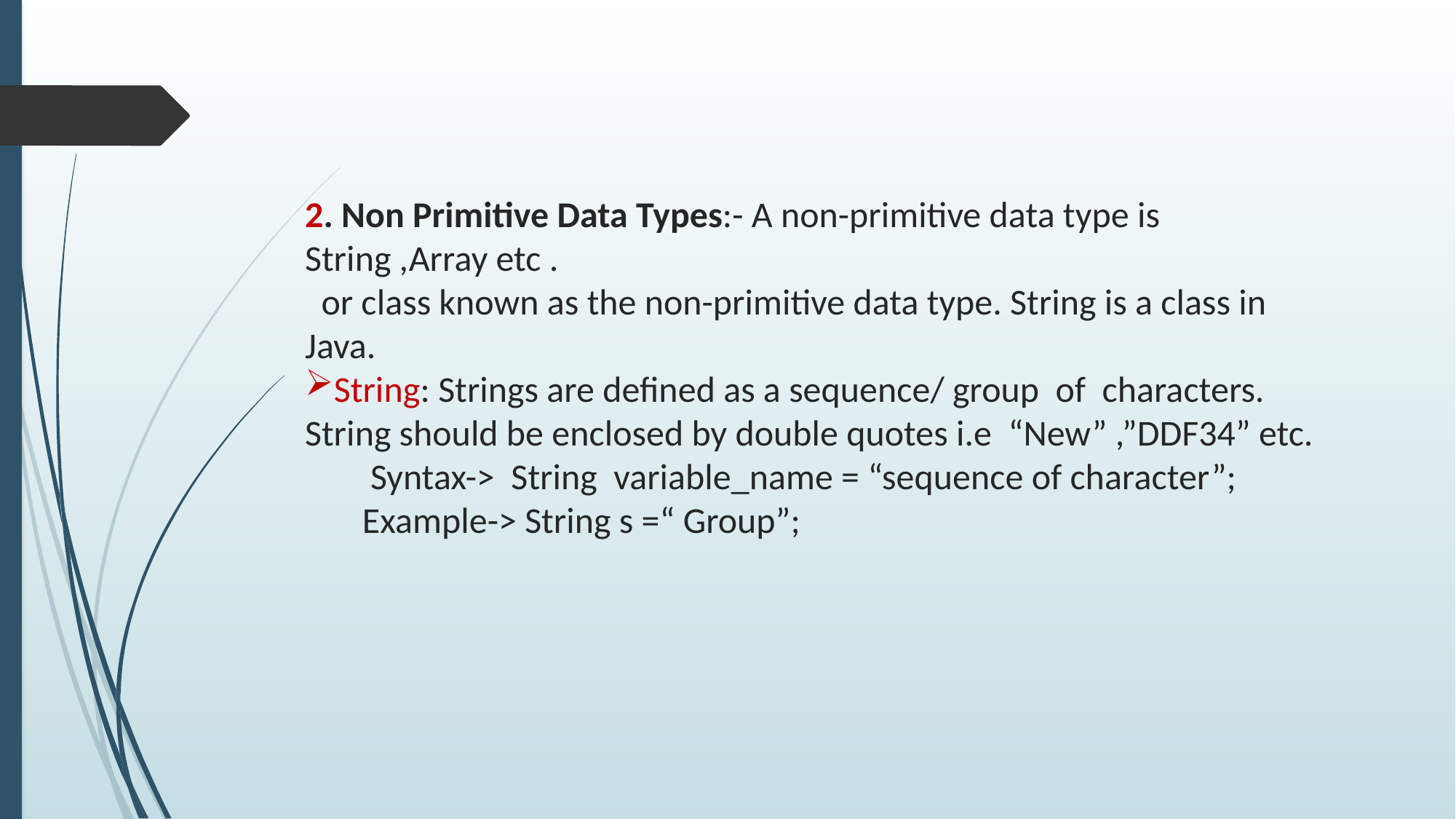

2. Non Primitive Data Types:- A non-primitive data type is String ,Array etc .
  or class known as the non-primitive data type. String is a class in Java.
String: Strings are defined as a sequence/ group  of  characters. String should be enclosed by double quotes i.e  “New” ,”DDF34” etc.
        Syntax->  String  variable_name = “sequence of character”;
       Example-> String s =“ Group”;